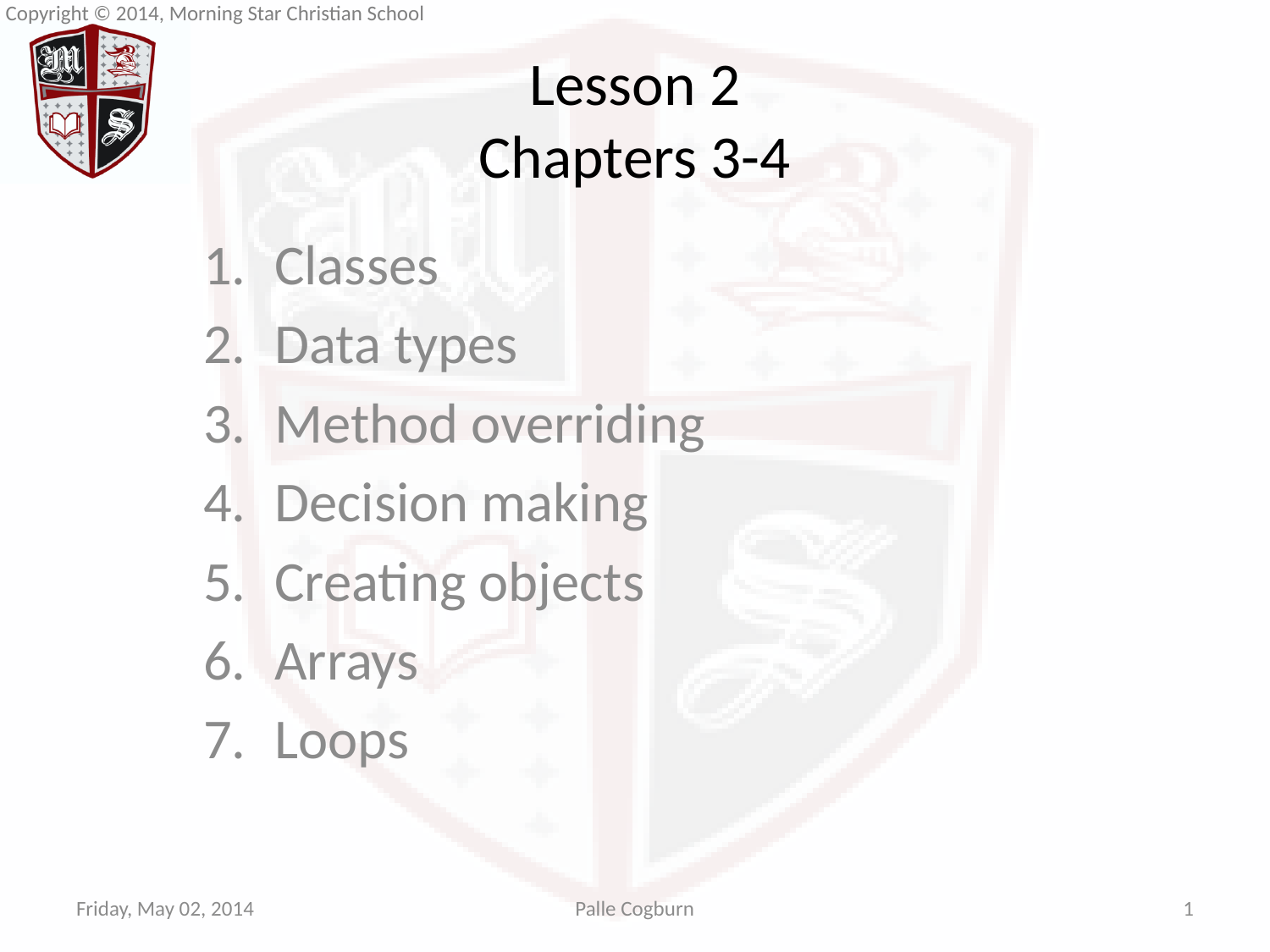

# Lesson 2 Chapters 3-4
Classes
Data types
Method overriding
Decision making
Creating objects
Arrays
Loops
Friday, May 02, 2014
Palle Cogburn
1